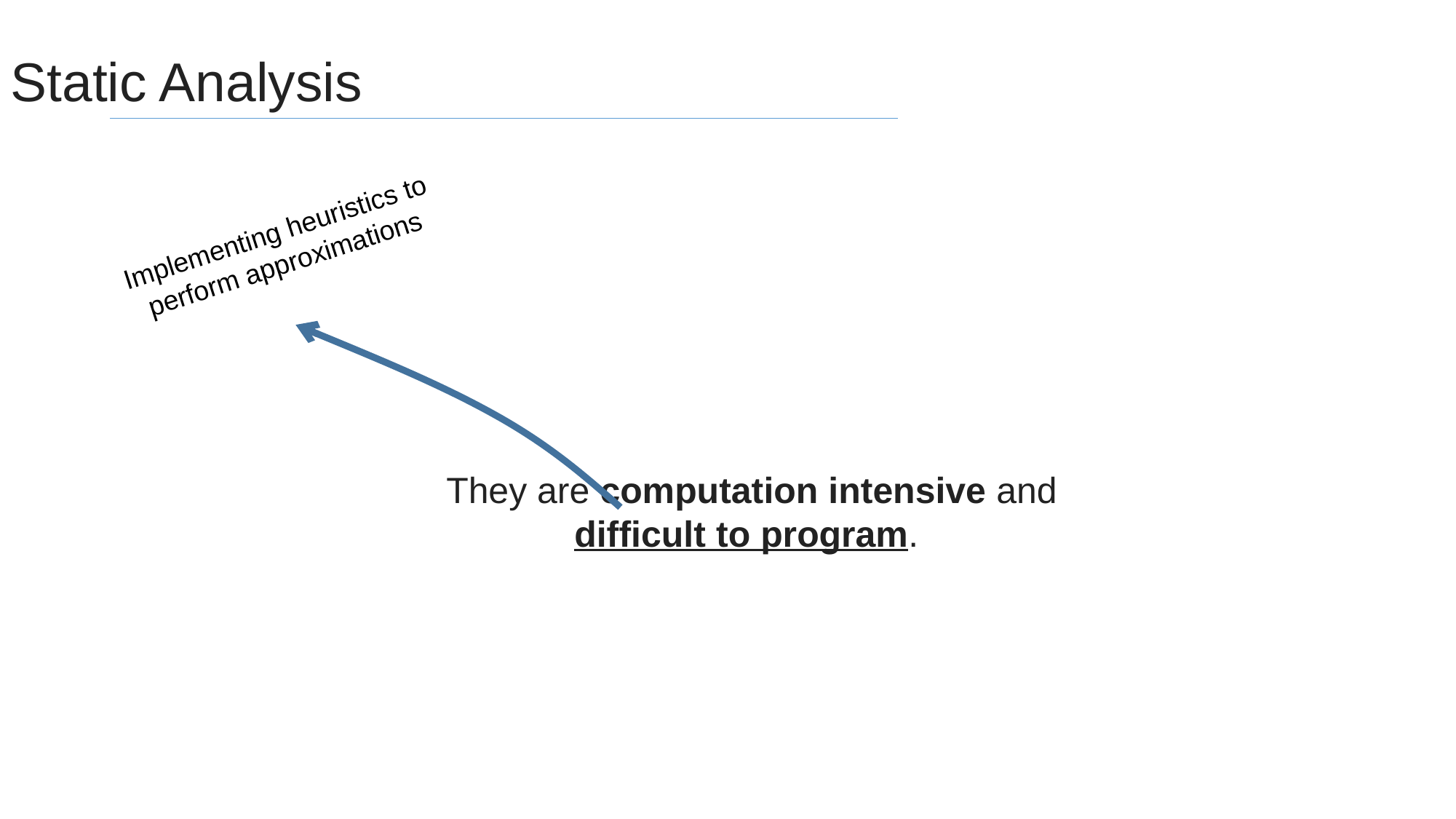

Static Analysis
Implementing heuristics to perform approximations

They are computation intensive and
difficult to program.